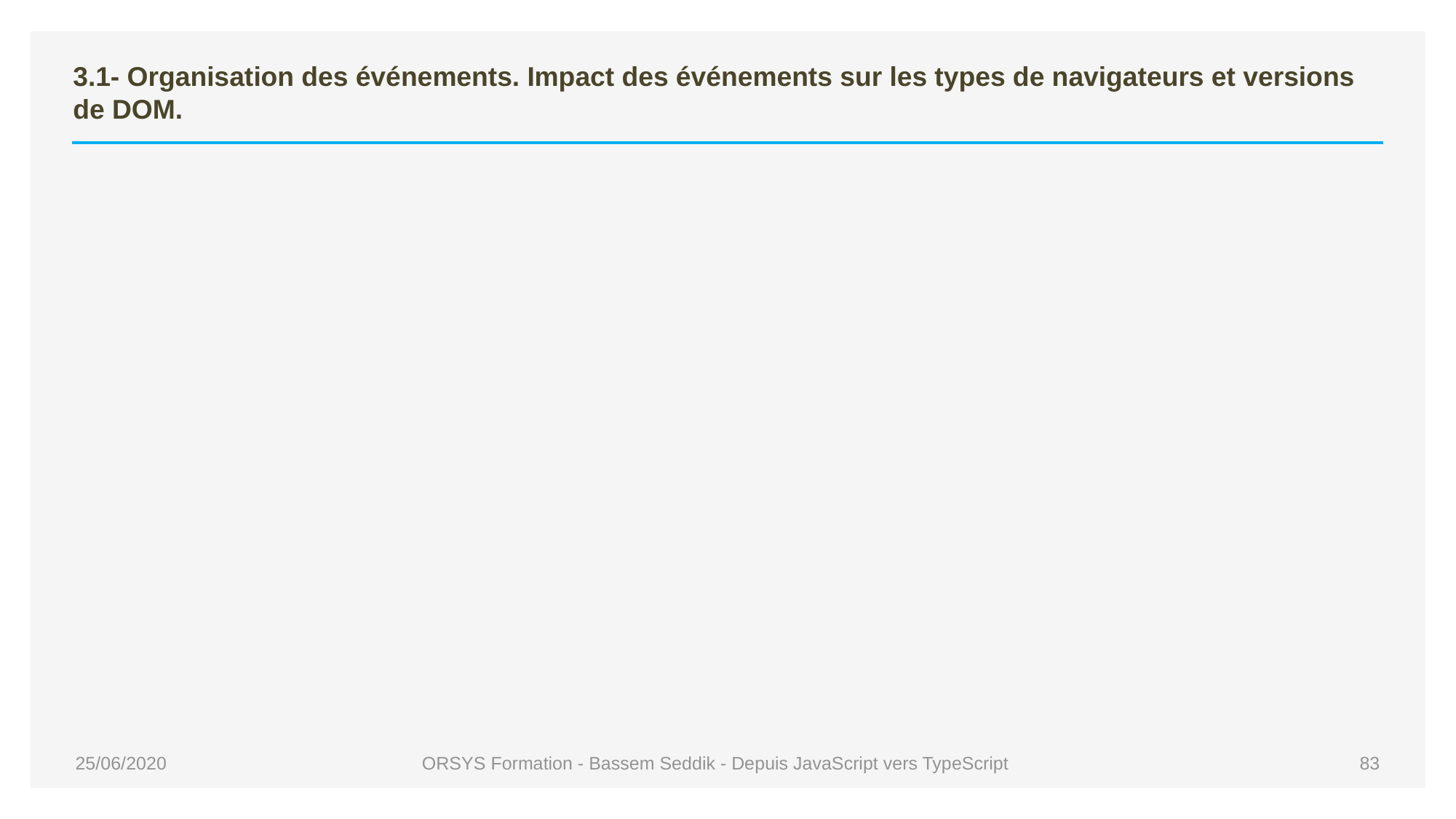

# 3.1- Organisation des événements. Impact des événements sur les types de navigateurs et versions de DOM.

25/06/2020
ORSYS Formation - Bassem Seddik - Depuis JavaScript vers TypeScript
83